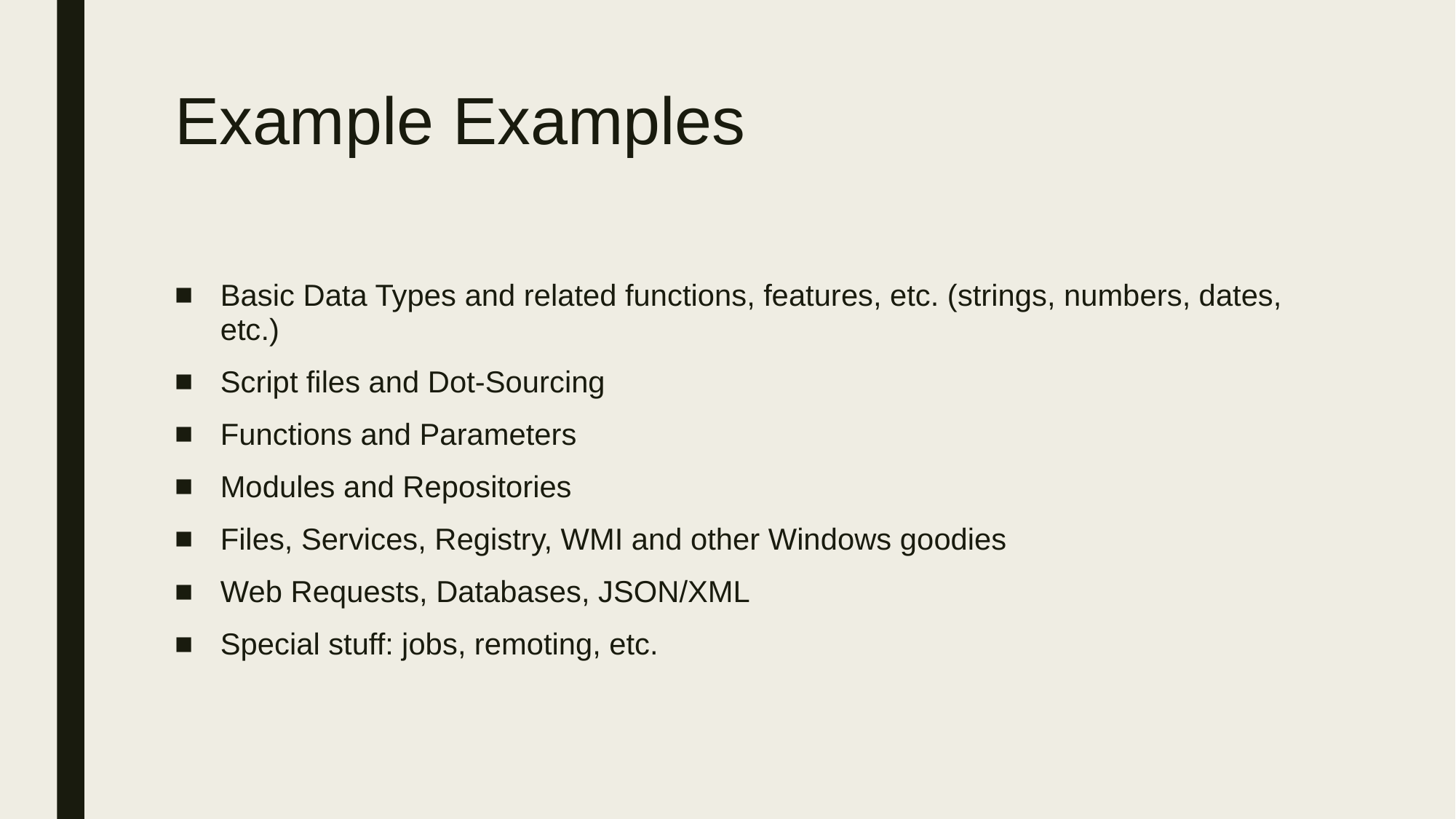

# Example Examples
Basic Data Types and related functions, features, etc. (strings, numbers, dates, etc.)
Script files and Dot-Sourcing
Functions and Parameters
Modules and Repositories
Files, Services, Registry, WMI and other Windows goodies
Web Requests, Databases, JSON/XML
Special stuff: jobs, remoting, etc.